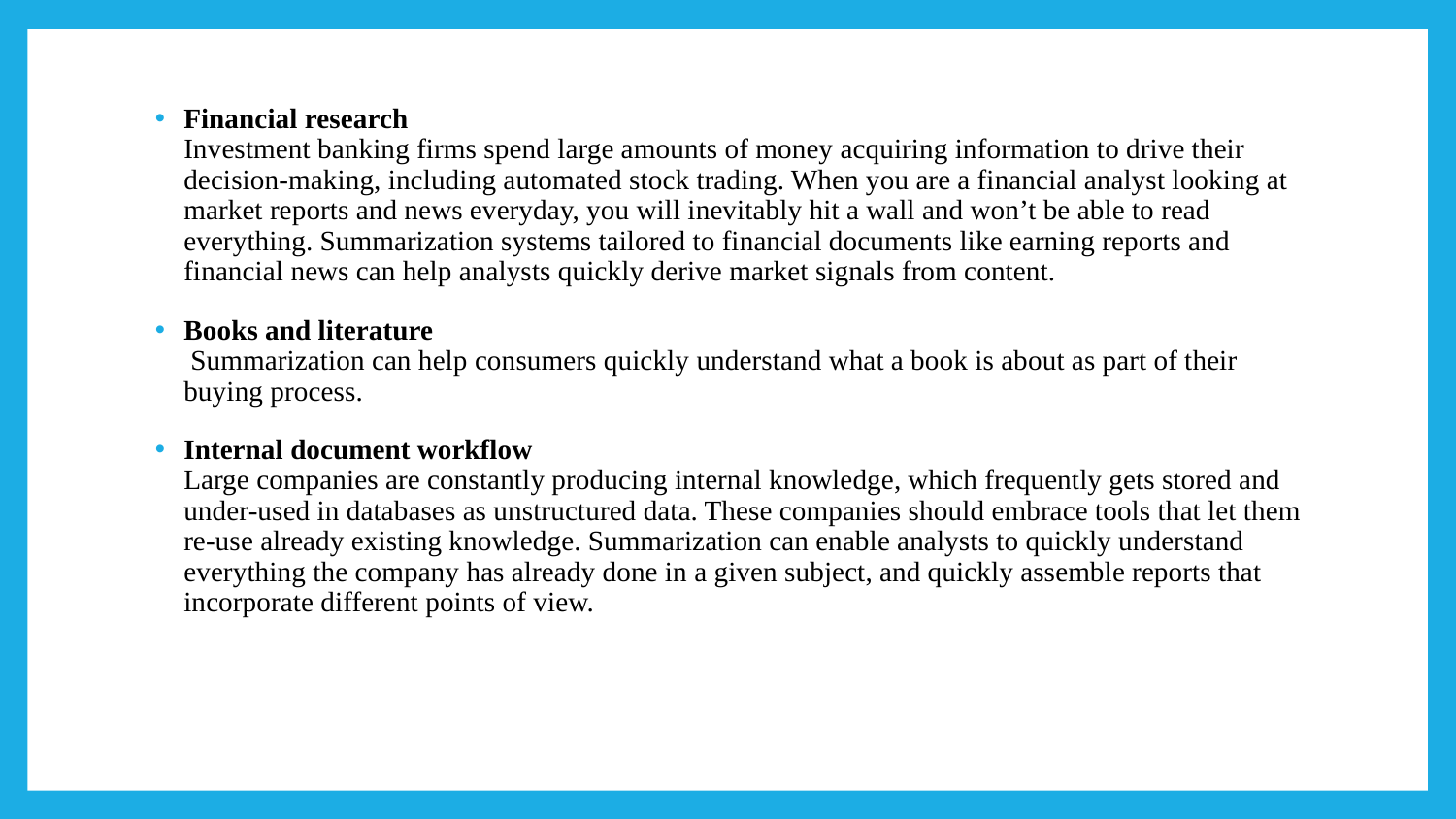

Financial research
Investment banking firms spend large amounts of money acquiring information to drive their decision-making, including automated stock trading. When you are a financial analyst looking at market reports and news everyday, you will inevitably hit a wall and won’t be able to read everything. Summarization systems tailored to financial documents like earning reports and financial news can help analysts quickly derive market signals from content.
Books and literature
 Summarization can help consumers quickly understand what a book is about as part of their buying process.
Internal document workflow
Large companies are constantly producing internal knowledge, which frequently gets stored and under-used in databases as unstructured data. These companies should embrace tools that let them re-use already existing knowledge. Summarization can enable analysts to quickly understand everything the company has already done in a given subject, and quickly assemble reports that incorporate different points of view.